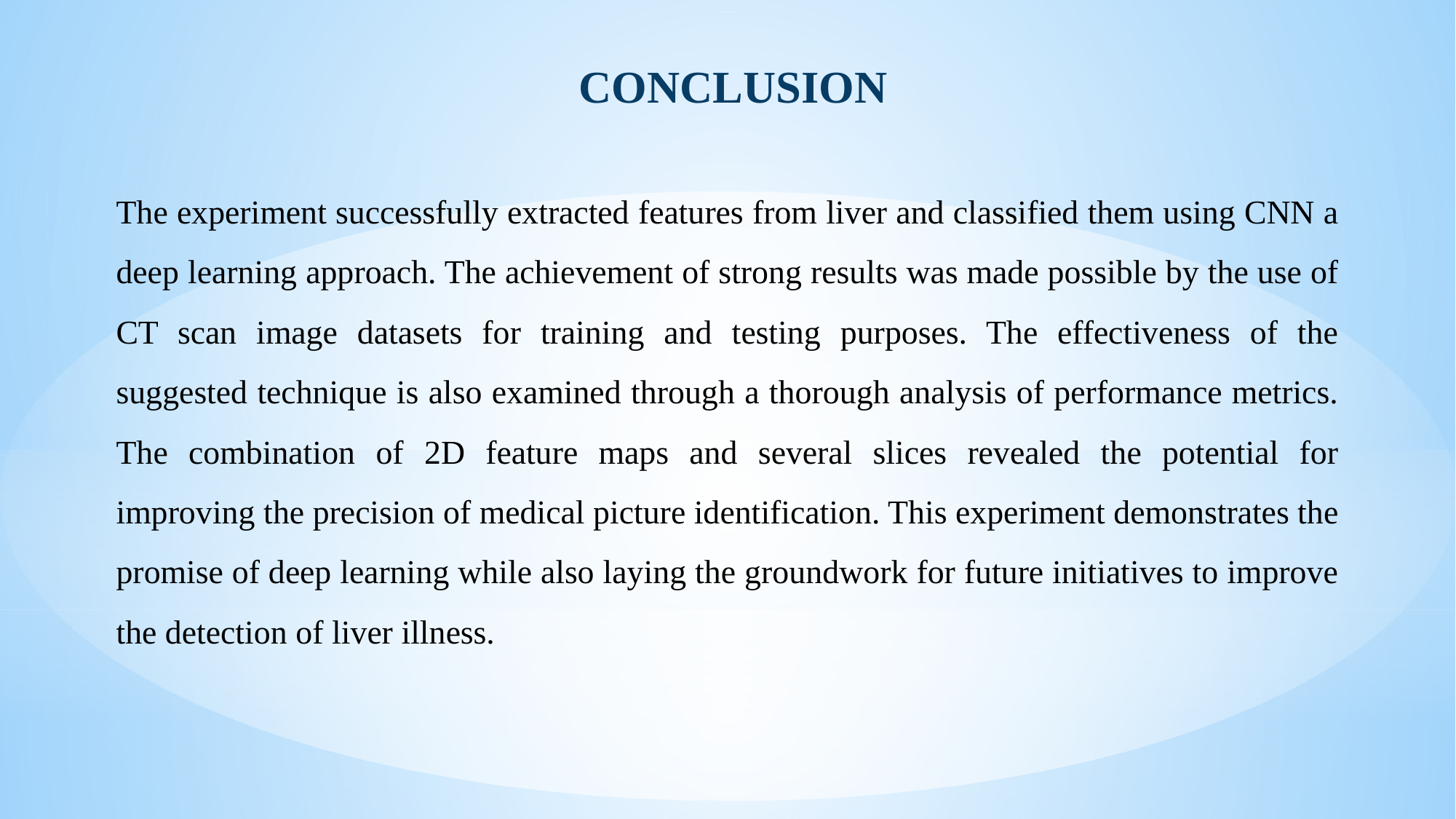

conclusion
The experiment successfully extracted features from liver and classified them using CNN a deep learning approach. The achievement of strong results was made possible by the use of CT scan image datasets for training and testing purposes. The effectiveness of the suggested technique is also examined through a thorough analysis of performance metrics. The combination of 2D feature maps and several slices revealed the potential for improving the precision of medical picture identification. This experiment demonstrates the promise of deep learning while also laying the groundwork for future initiatives to improve the detection of liver illness.